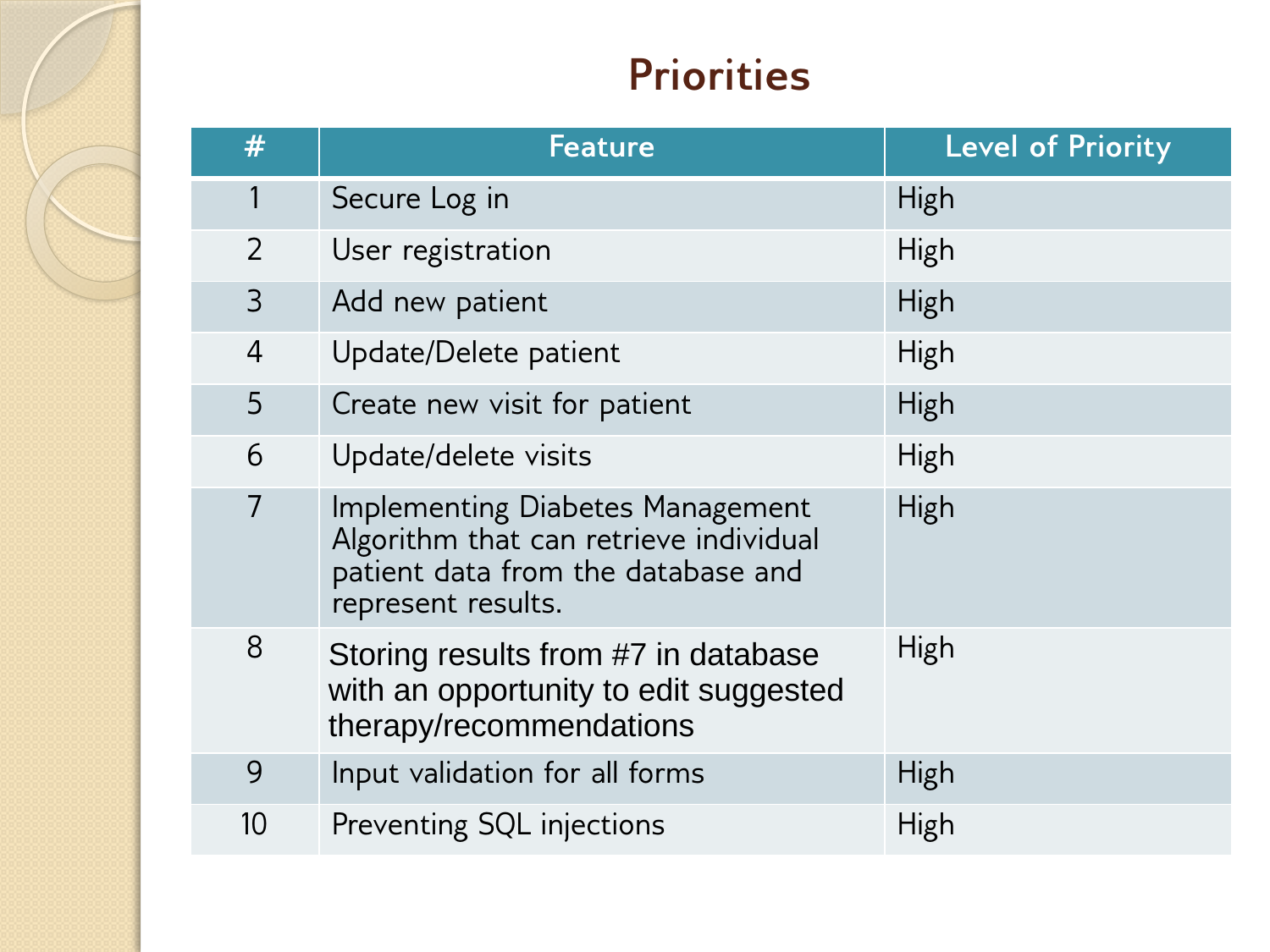

# Priorities
| # | Feature | Level of Priority |
| --- | --- | --- |
| 1 | Secure Log in | High |
| 2 | User registration | High |
| 3 | Add new patient | High |
| 4 | Update/Delete patient | High |
| 5 | Create new visit for patient | High |
| 6 | Update/delete visits | High |
| 7 | Implementing Diabetes Management Algorithm that can retrieve individual patient data from the database and represent results. | High |
| 8 | Storing results from #7 in database with an opportunity to edit suggested therapy/recommendations | High |
| 9 | Input validation for all forms | High |
| 10 | Preventing SQL injections | High |